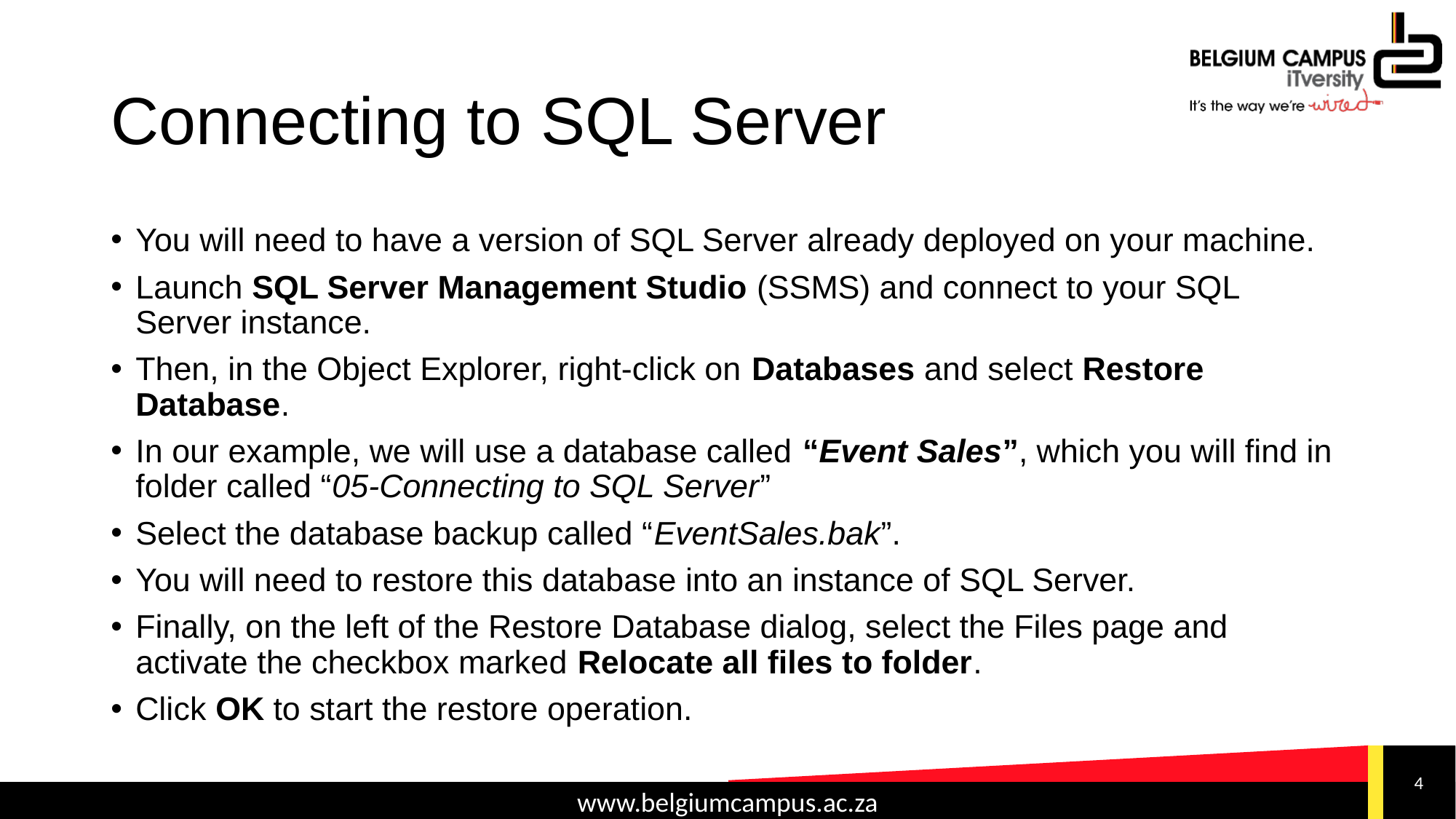

# Connecting to SQL Server
You will need to have a version of SQL Server already deployed on your machine.
Launch SQL Server Management Studio (SSMS) and connect to your SQL Server instance.
Then, in the Object Explorer, right-click on Databases and select Restore Database.
In our example, we will use a database called “Event Sales”, which you will find in folder called “05-Connecting to SQL Server”
Select the database backup called “EventSales.bak”.
You will need to restore this database into an instance of SQL Server.
Finally, on the left of the Restore Database dialog, select the Files page and activate the checkbox marked Relocate all files to folder.
Click OK to start the restore operation.